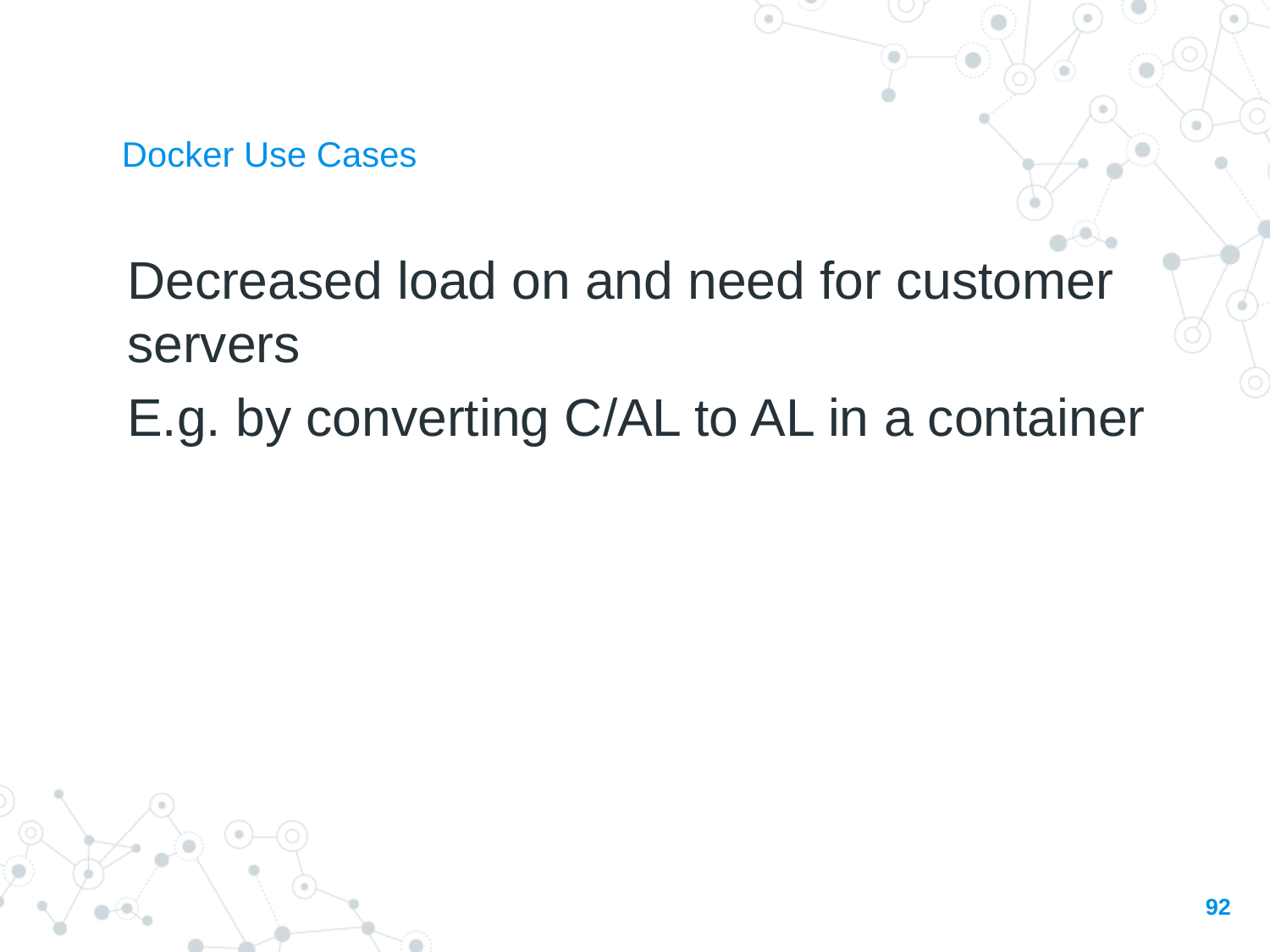

# Docker Use Cases
Decreased load on and need for customer servers
E.g. by converting C/AL to AL in a container
92